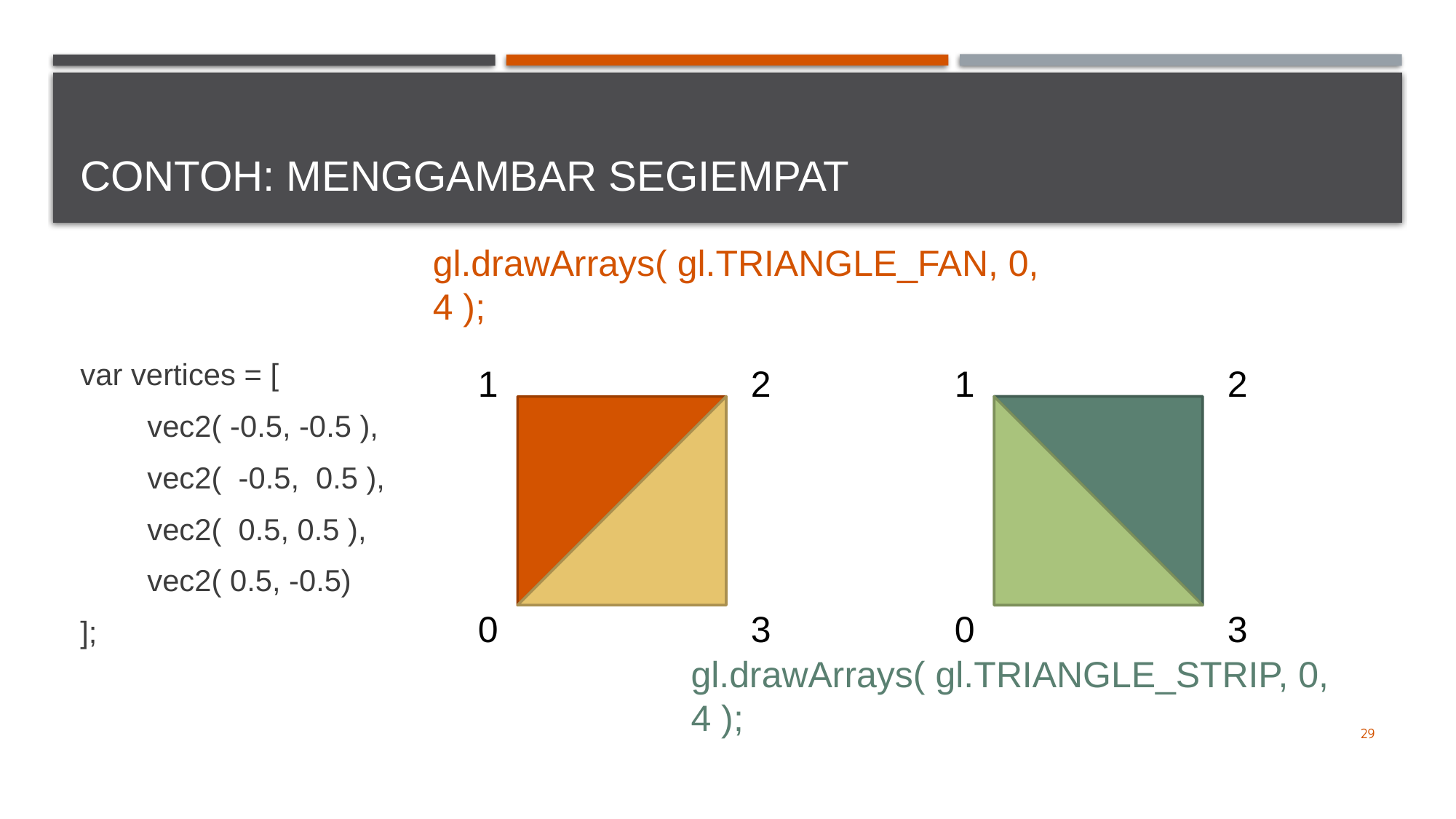

# CONTOH: Menggambar Segiempat
gl.drawArrays( gl.TRIANGLE_FAN, 0, 4 );
var vertices = [
        vec2( -0.5, -0.5 ),
        vec2(  -0.5,  0.5 ),
        vec2(  0.5, 0.5 ),
        vec2( 0.5, -0.5)
];
1
2
1
2

0
3
0
3

gl.drawArrays( gl.TRIANGLE_STRIP, 0, 4 );
29